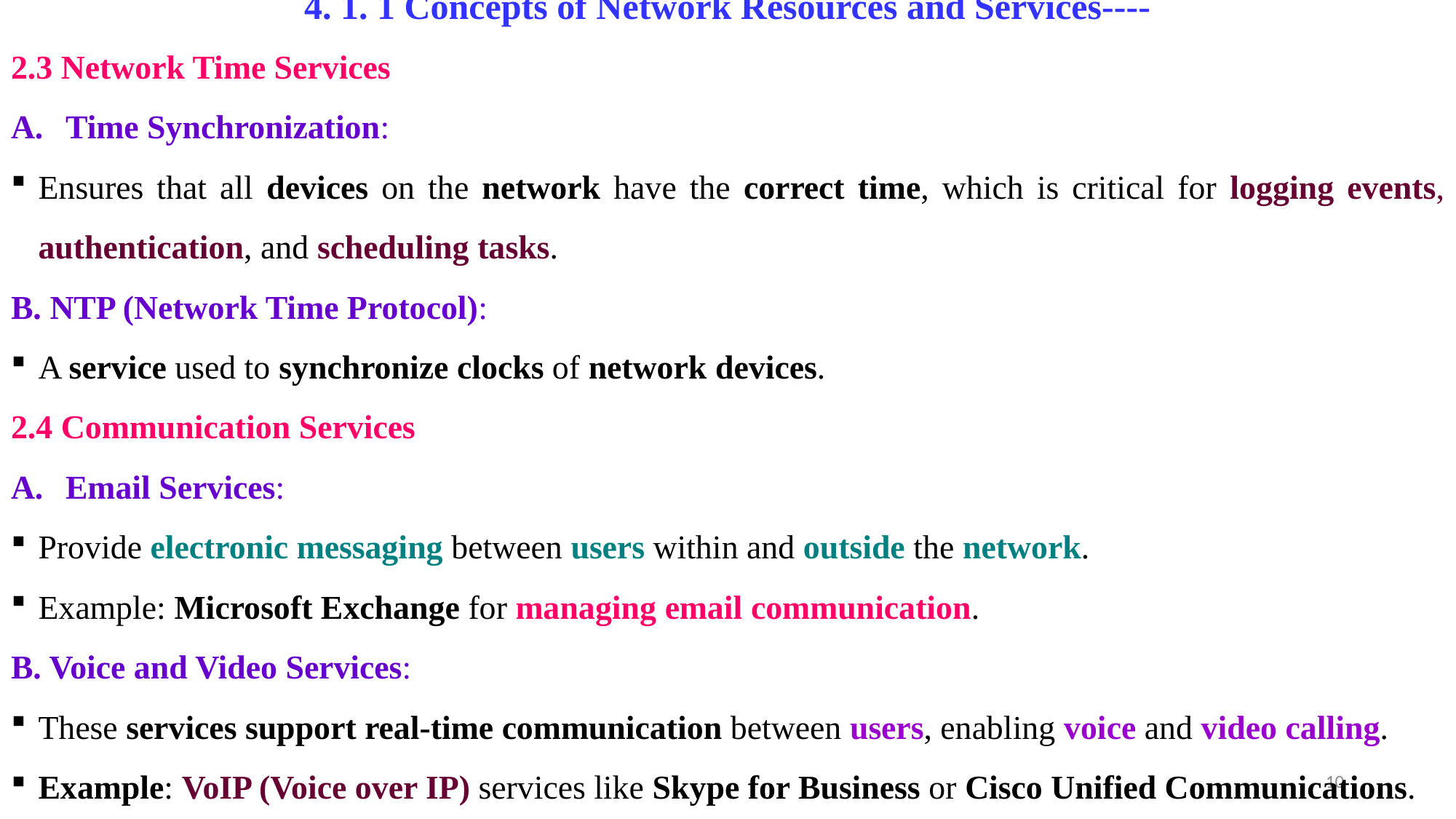

# 4. 1. 1 Concepts of Network Resources and Services----
2.3 Network Time Services
Time Synchronization:
Ensures that all devices on the network have the correct time, which is critical for logging events, authentication, and scheduling tasks.
B. NTP (Network Time Protocol):
A service used to synchronize clocks of network devices.
2.4 Communication Services
Email Services:
Provide electronic messaging between users within and outside the network.
Example: Microsoft Exchange for managing email communication.
B. Voice and Video Services:
These services support real-time communication between users, enabling voice and video calling.
Example: VoIP (Voice over IP) services like Skype for Business or Cisco Unified Communications.
10